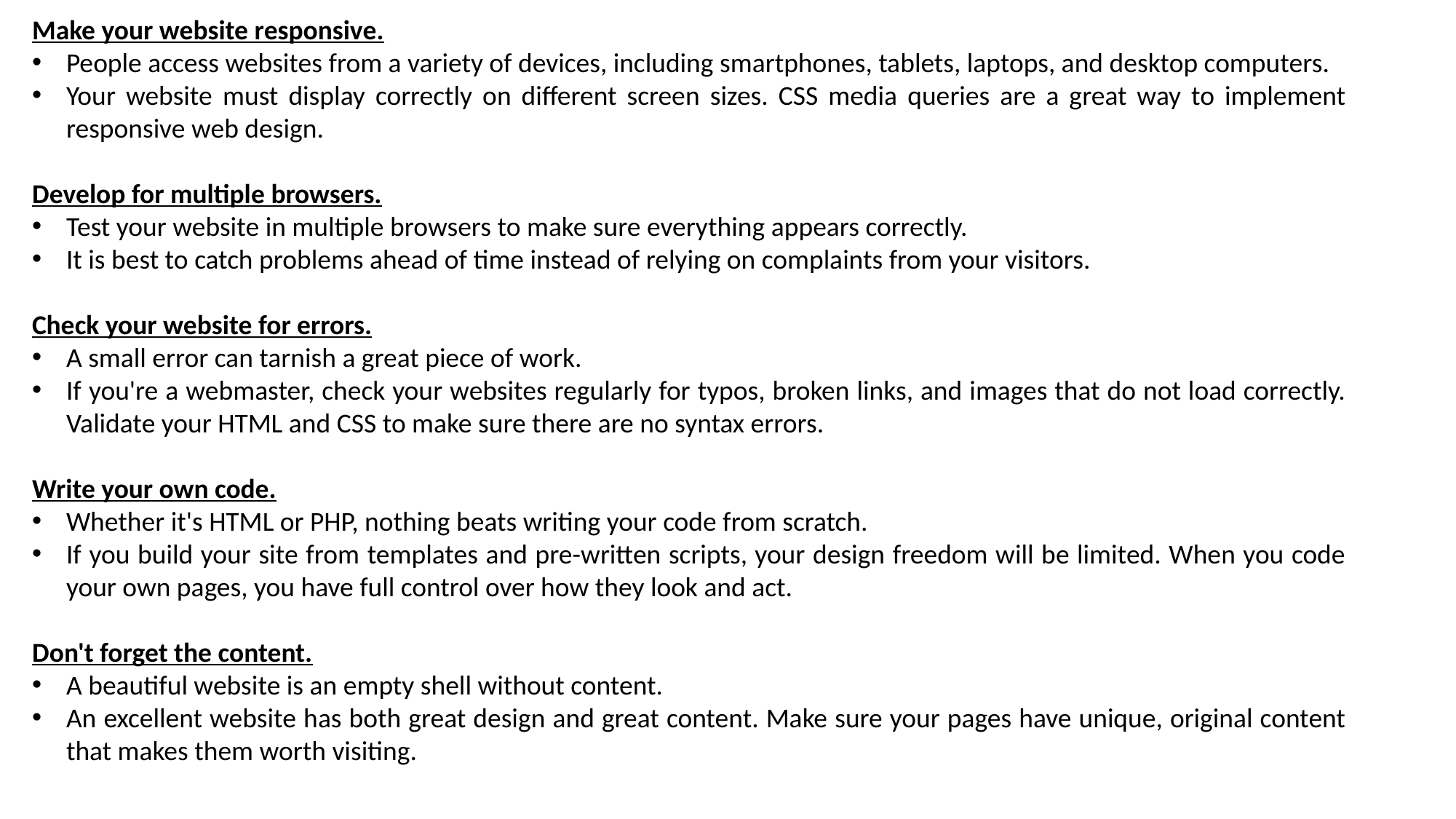

Make your website responsive.
People access websites from a variety of devices, including smartphones, tablets, laptops, and desktop computers.
Your website must display correctly on different screen sizes. CSS media queries are a great way to implement responsive web design.

Develop for multiple browsers.
Test your website in multiple browsers to make sure everything appears correctly.
It is best to catch problems ahead of time instead of relying on complaints from your visitors.

Check your website for errors.
A small error can tarnish a great piece of work.
If you're a webmaster, check your websites regularly for typos, broken links, and images that do not load correctly. Validate your HTML and CSS to make sure there are no syntax errors.

Write your own code.
Whether it's HTML or PHP, nothing beats writing your code from scratch.
If you build your site from templates and pre-written scripts, your design freedom will be limited. When you code your own pages, you have full control over how they look and act.

Don't forget the content.
A beautiful website is an empty shell without content.
An excellent website has both great design and great content. Make sure your pages have unique, original content that makes them worth visiting.